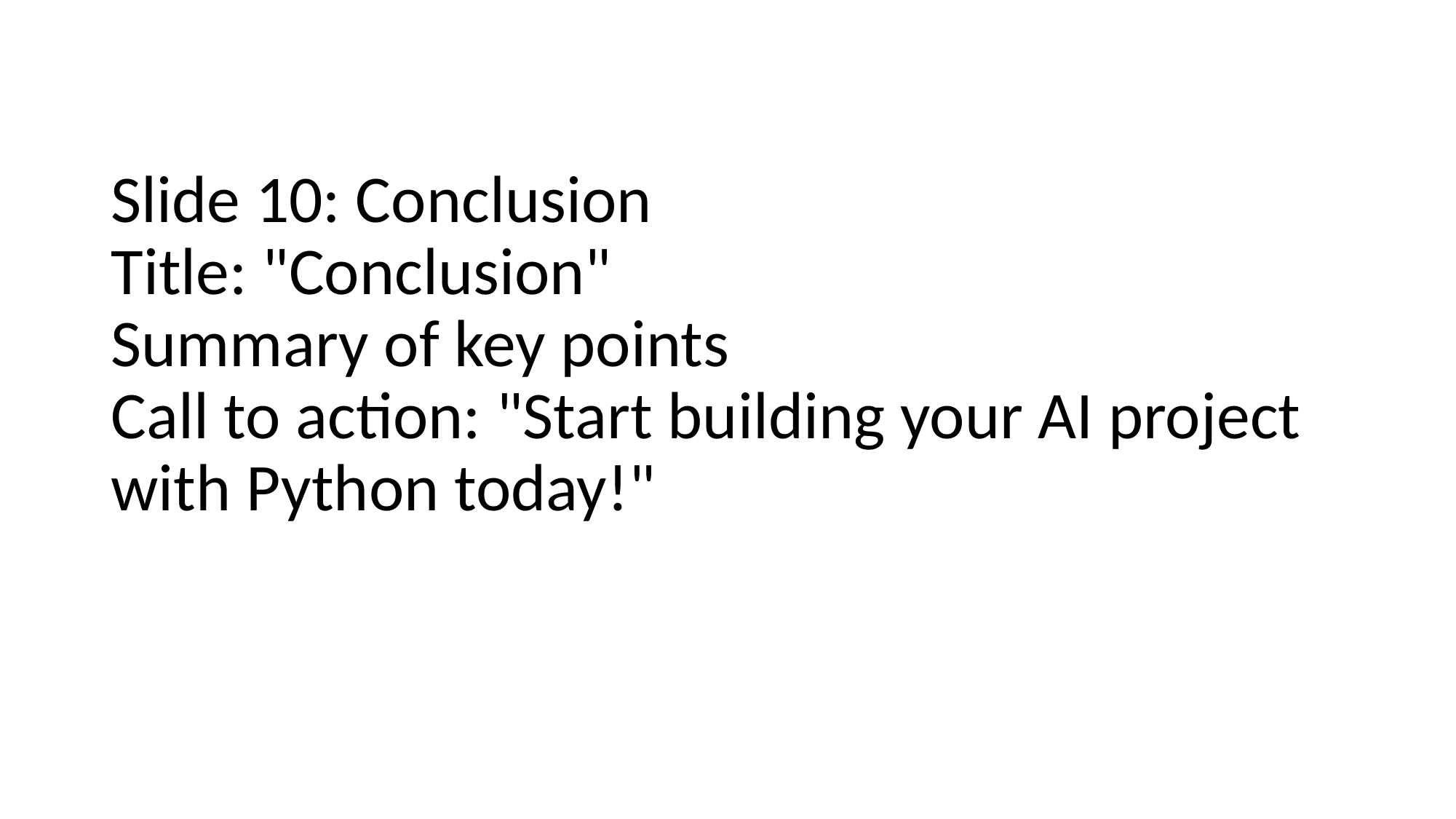

# Slide 10: Conclusion Title: "Conclusion" Summary of key points Call to action: "Start building your AI project with Python today!"